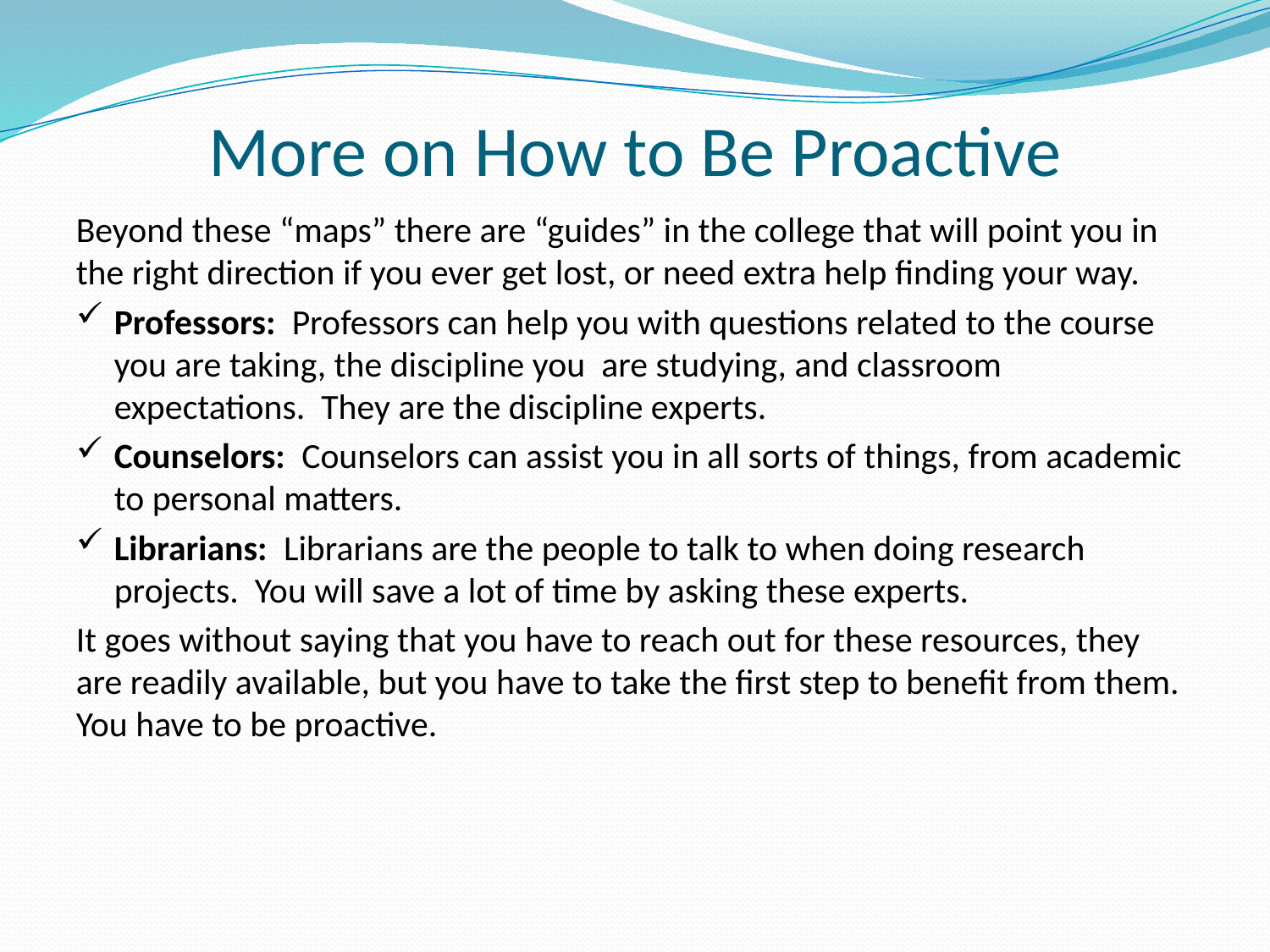

# More on How to Be Proactive
Beyond these “maps” there are “guides” in the college that will point you in the right direction if you ever get lost, or need extra help finding your way.
Professors:  Professors can help you with questions related to the course you are taking, the discipline you  are studying, and classroom expectations.  They are the discipline experts.
Counselors:  Counselors can assist you in all sorts of things, from academic to personal matters.
Librarians:  Librarians are the people to talk to when doing research projects.  You will save a lot of time by asking these experts.
It goes without saying that you have to reach out for these resources, they are readily available, but you have to take the first step to benefit from them.  You have to be proactive.